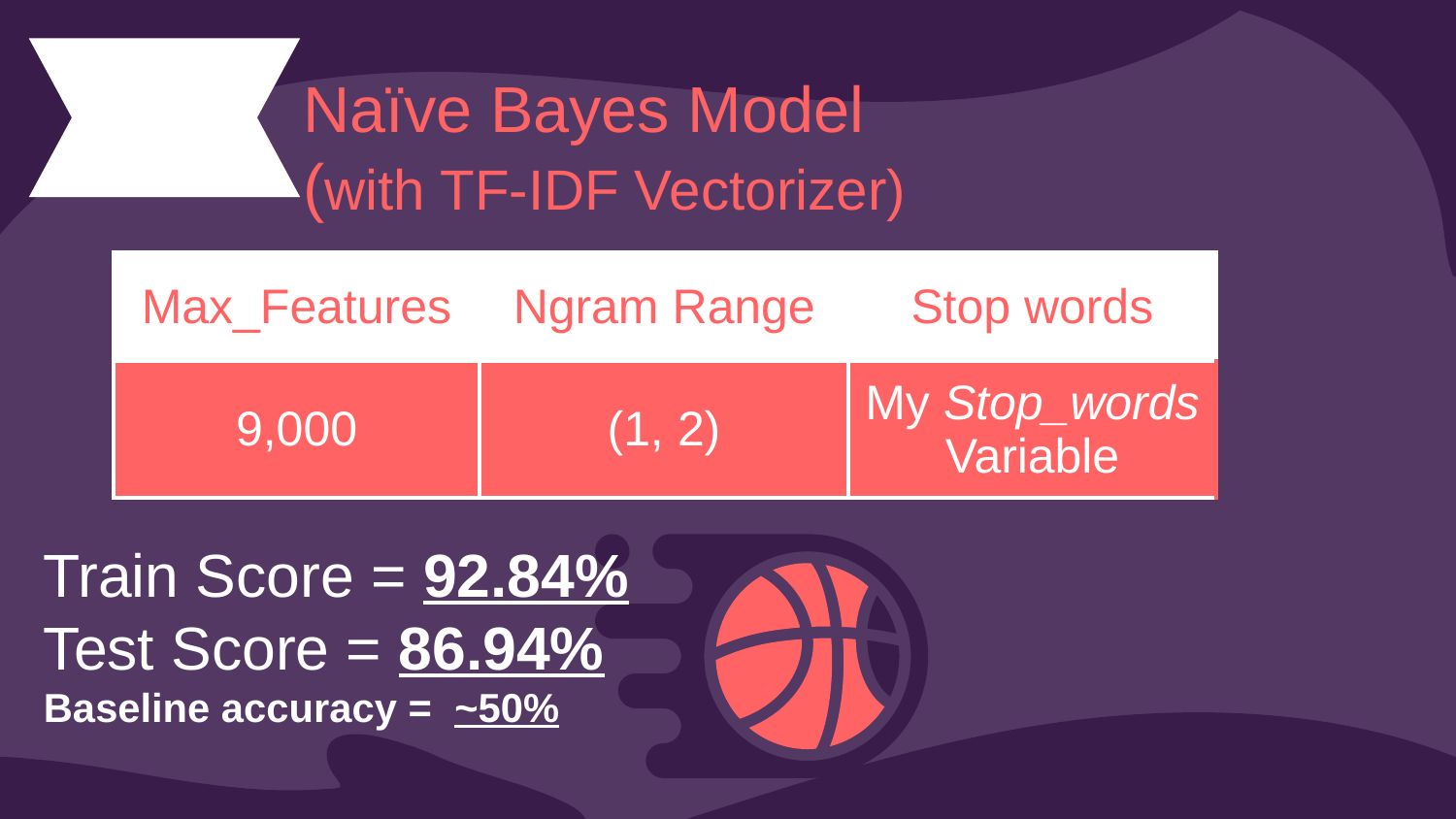

# Naïve Bayes Model (with TF-IDF Vectorizer)

| Max\_Features | Ngram Range | Stop words |
| --- | --- | --- |
| 9,000 | (1, 2) | My Stop\_words Variable |
Train Score = 92.84%
Test Score = 86.94%
Baseline accuracy =  ~50%